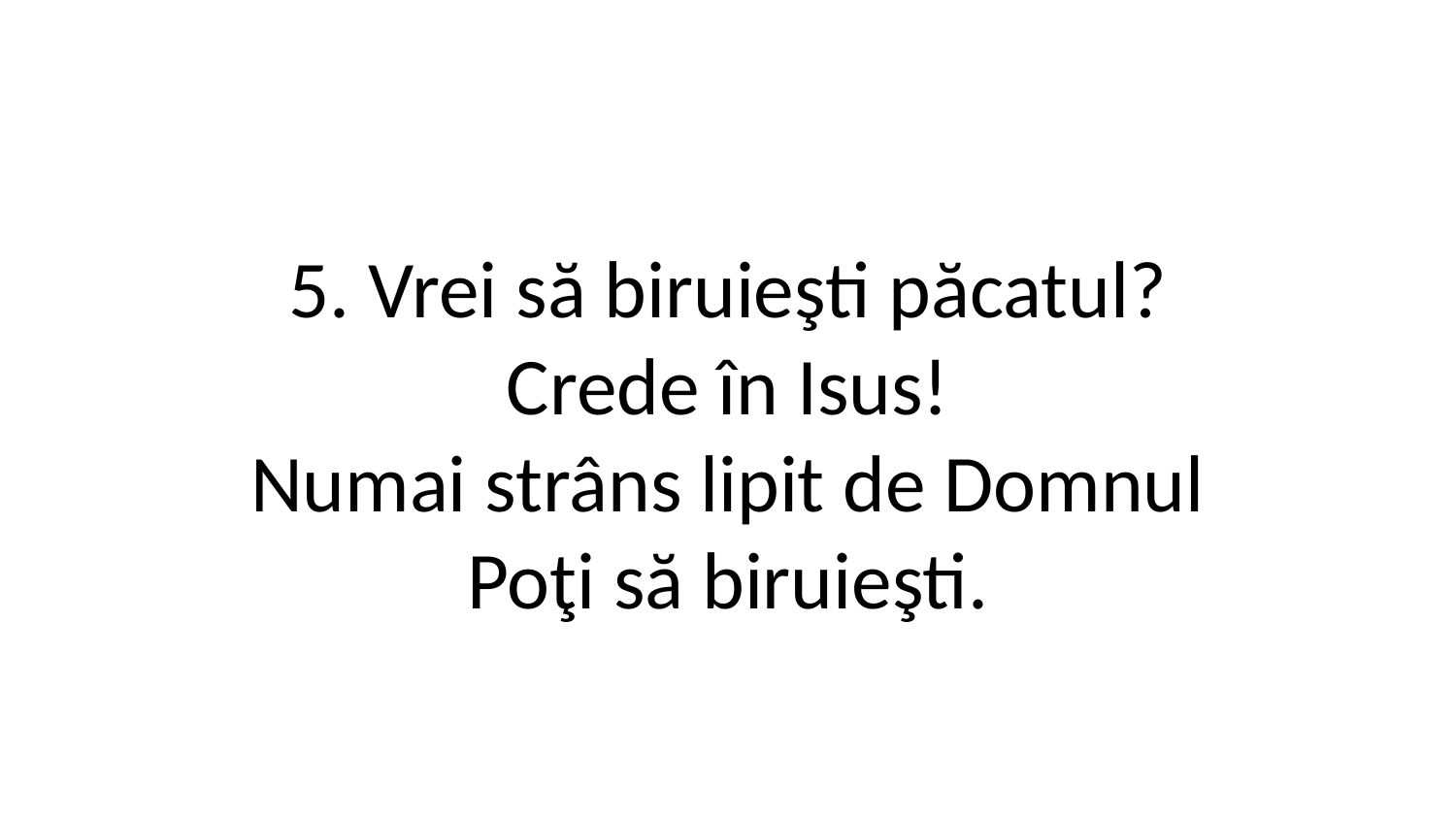

5. Vrei să biruieşti păcatul?
Crede în Isus!
Numai strâns lipit de Domnul
Poţi să biruieşti.